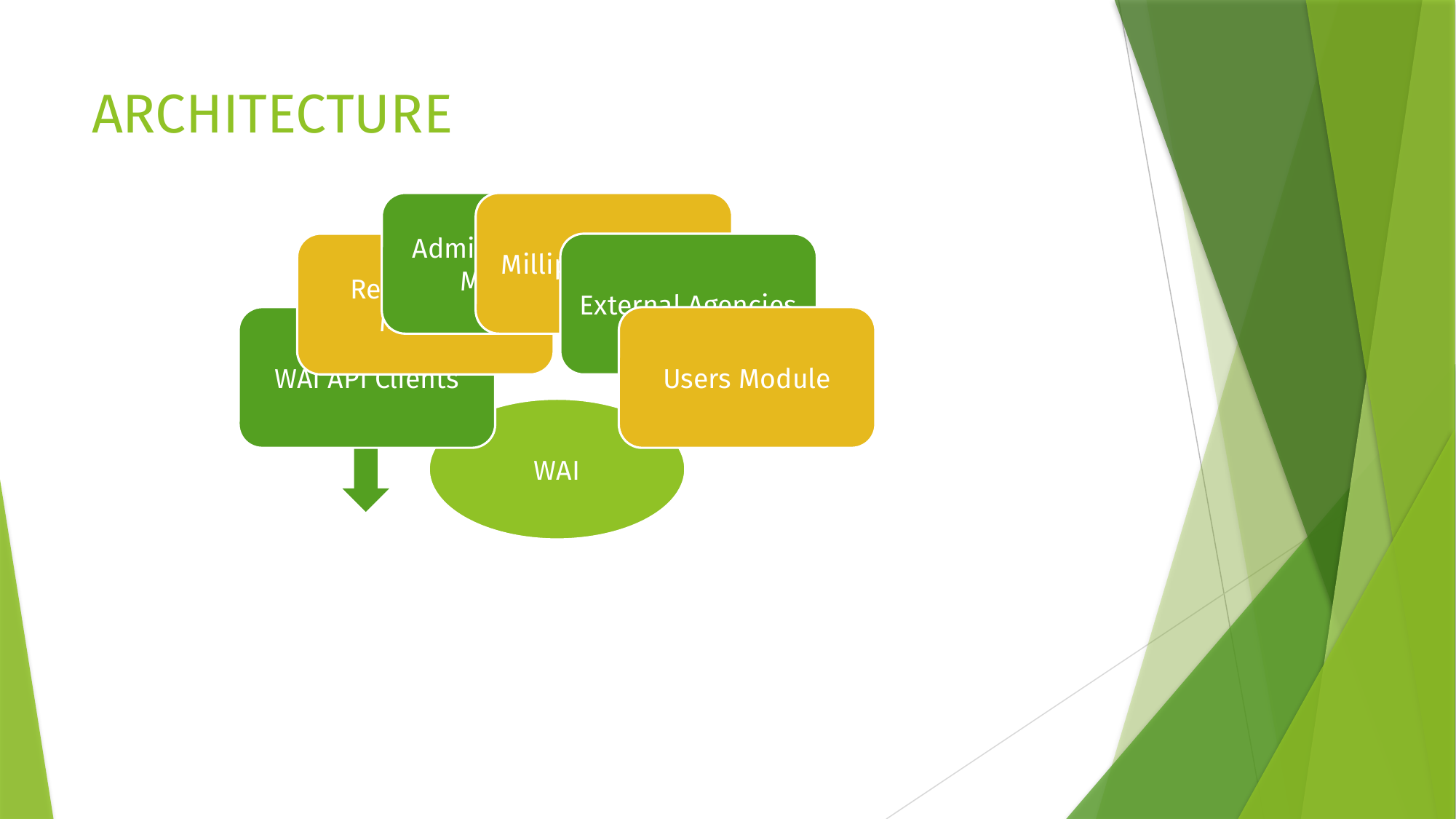

# ARCHITECTURE
WAI
WAI API Clients
External Agencies
Millipede Search
Users Module